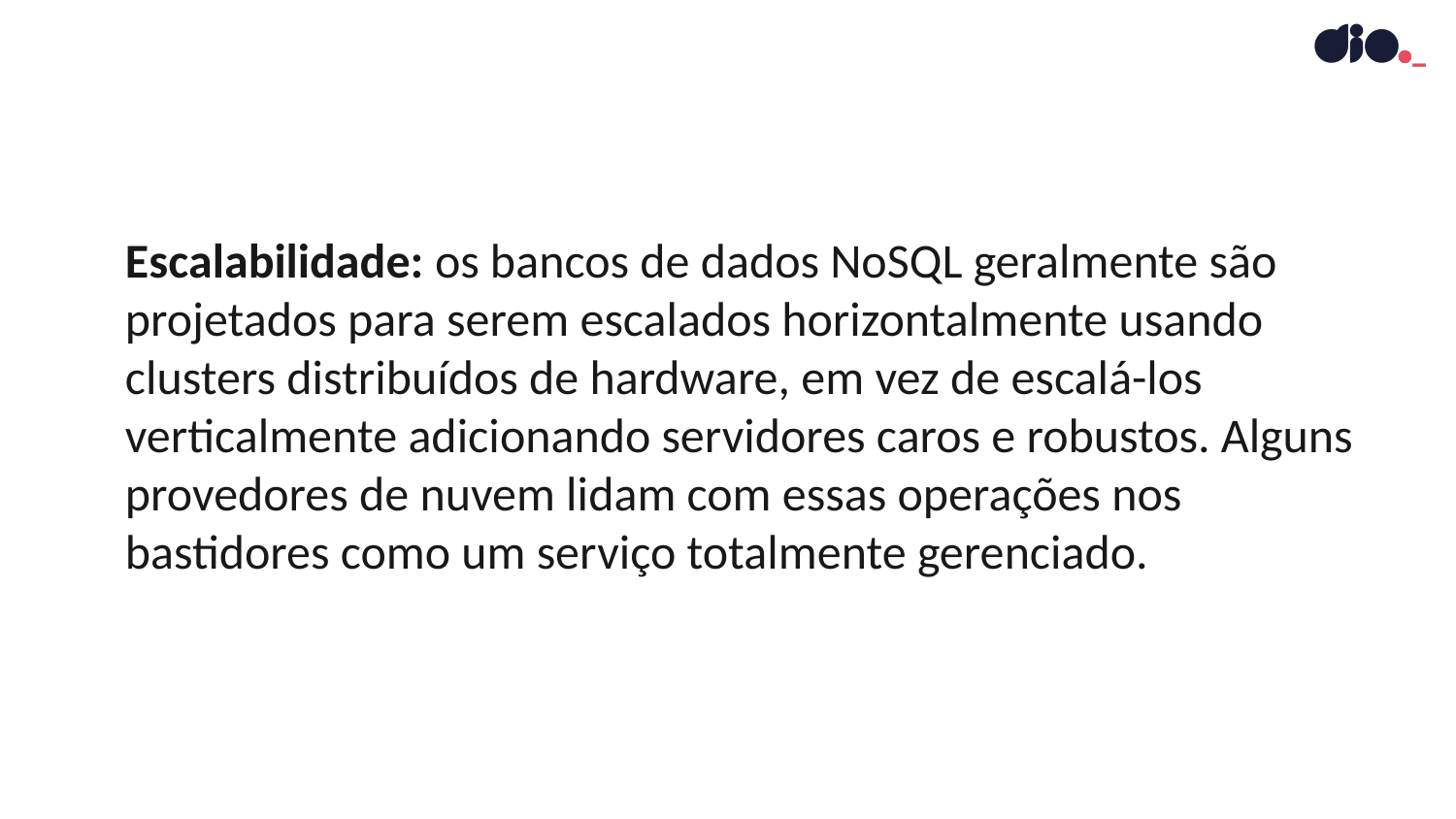

Escalabilidade: os bancos de dados NoSQL geralmente são projetados para serem escalados horizontalmente usando clusters distribuídos de hardware, em vez de escalá-los verticalmente adicionando servidores caros e robustos. Alguns provedores de nuvem lidam com essas operações nos bastidores como um serviço totalmente gerenciado.